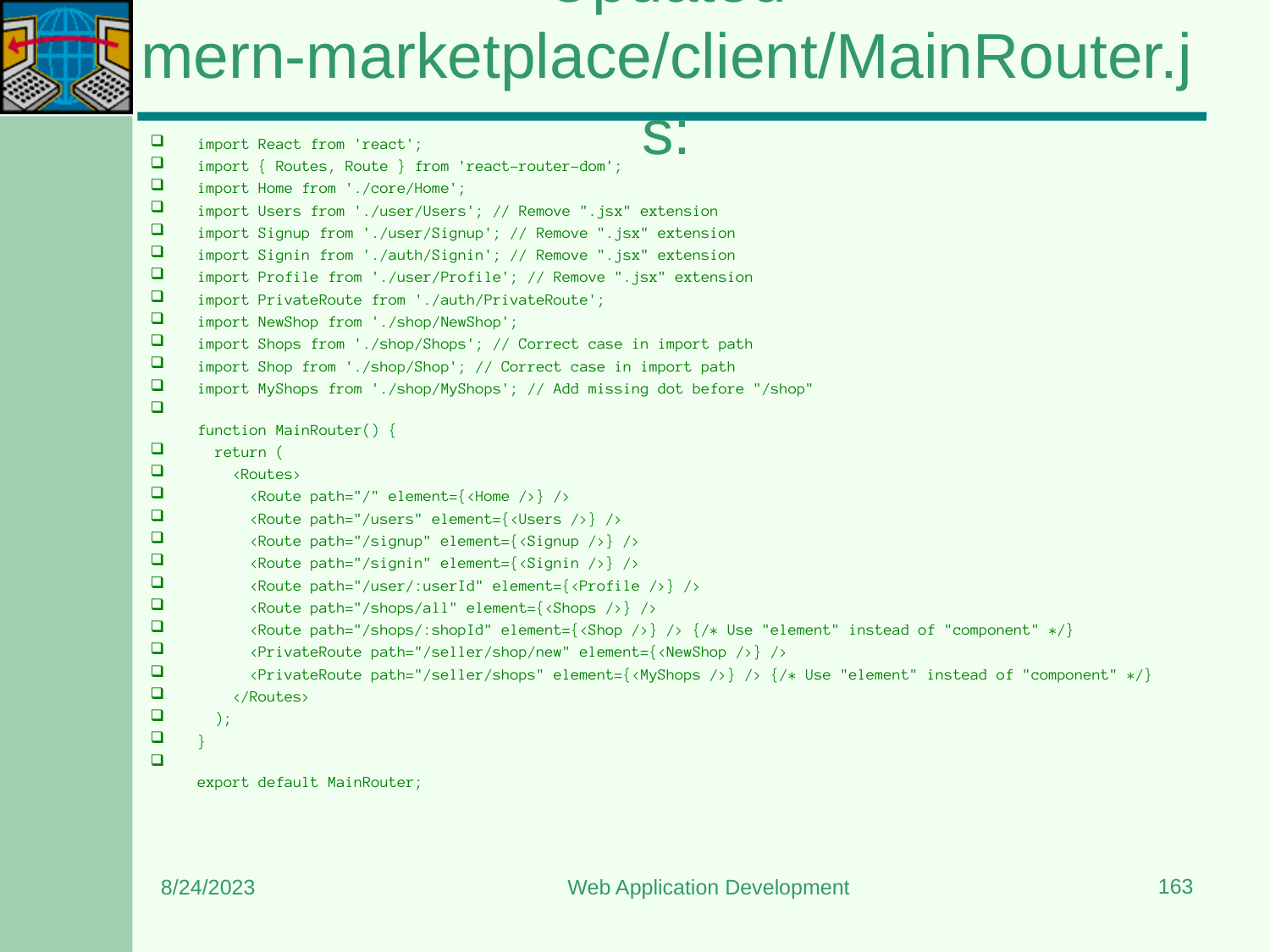

# Updated mern-marketplace/client/MainRouter.js:
import React from 'react';
import { Routes, Route } from 'react-router-dom';
import Home from './core/Home';
import Users from './user/Users'; // Remove ".jsx" extension
import Signup from './user/Signup'; // Remove ".jsx" extension
import Signin from './auth/Signin'; // Remove ".jsx" extension
import Profile from './user/Profile'; // Remove ".jsx" extension
import PrivateRoute from './auth/PrivateRoute';
import NewShop from './shop/NewShop';
import Shops from './shop/Shops'; // Correct case in import path
import Shop from './shop/Shop'; // Correct case in import path
import MyShops from './shop/MyShops'; // Add missing dot before "/shop"
function MainRouter() {
  return (
    <Routes>
      <Route path="/" element={<Home />} />
      <Route path="/users" element={<Users />} />
      <Route path="/signup" element={<Signup />} />
      <Route path="/signin" element={<Signin />} />
      <Route path="/user/:userId" element={<Profile />} />
      <Route path="/shops/all" element={<Shops />} />
      <Route path="/shops/:shopId" element={<Shop />} /> {/* Use "element" instead of "component" */}
      <PrivateRoute path="/seller/shop/new" element={<NewShop />} />
      <PrivateRoute path="/seller/shops" element={<MyShops />} /> {/* Use "element" instead of "component" */}
    </Routes>
  );
}
export default MainRouter;

163
8/24/2023
Web Application Development